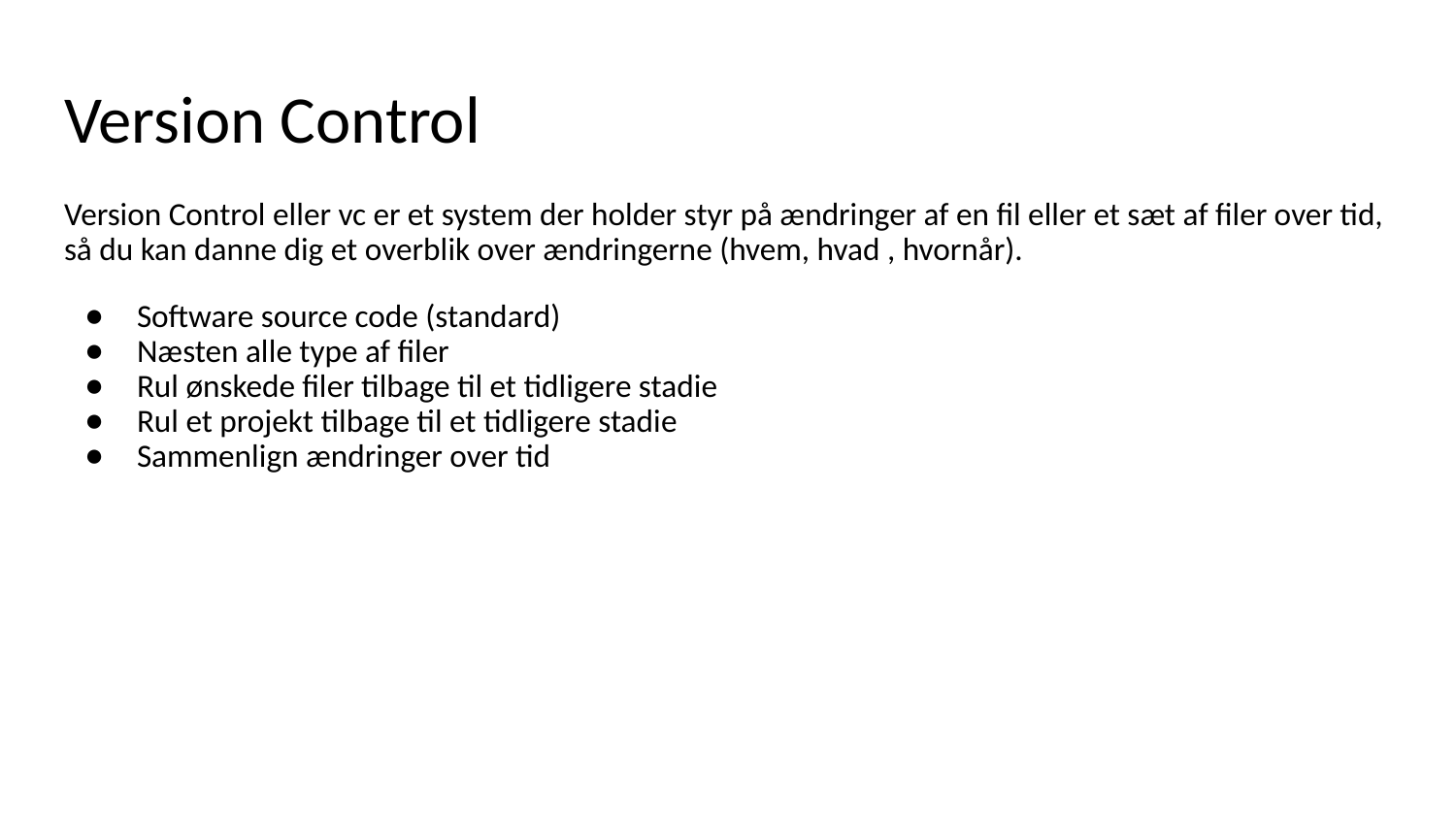

# Version Control
Version Control eller vc er et system der holder styr på ændringer af en fil eller et sæt af filer over tid, så du kan danne dig et overblik over ændringerne (hvem, hvad , hvornår).
Software source code (standard)
Næsten alle type af filer
Rul ønskede filer tilbage til et tidligere stadie
Rul et projekt tilbage til et tidligere stadie
Sammenlign ændringer over tid